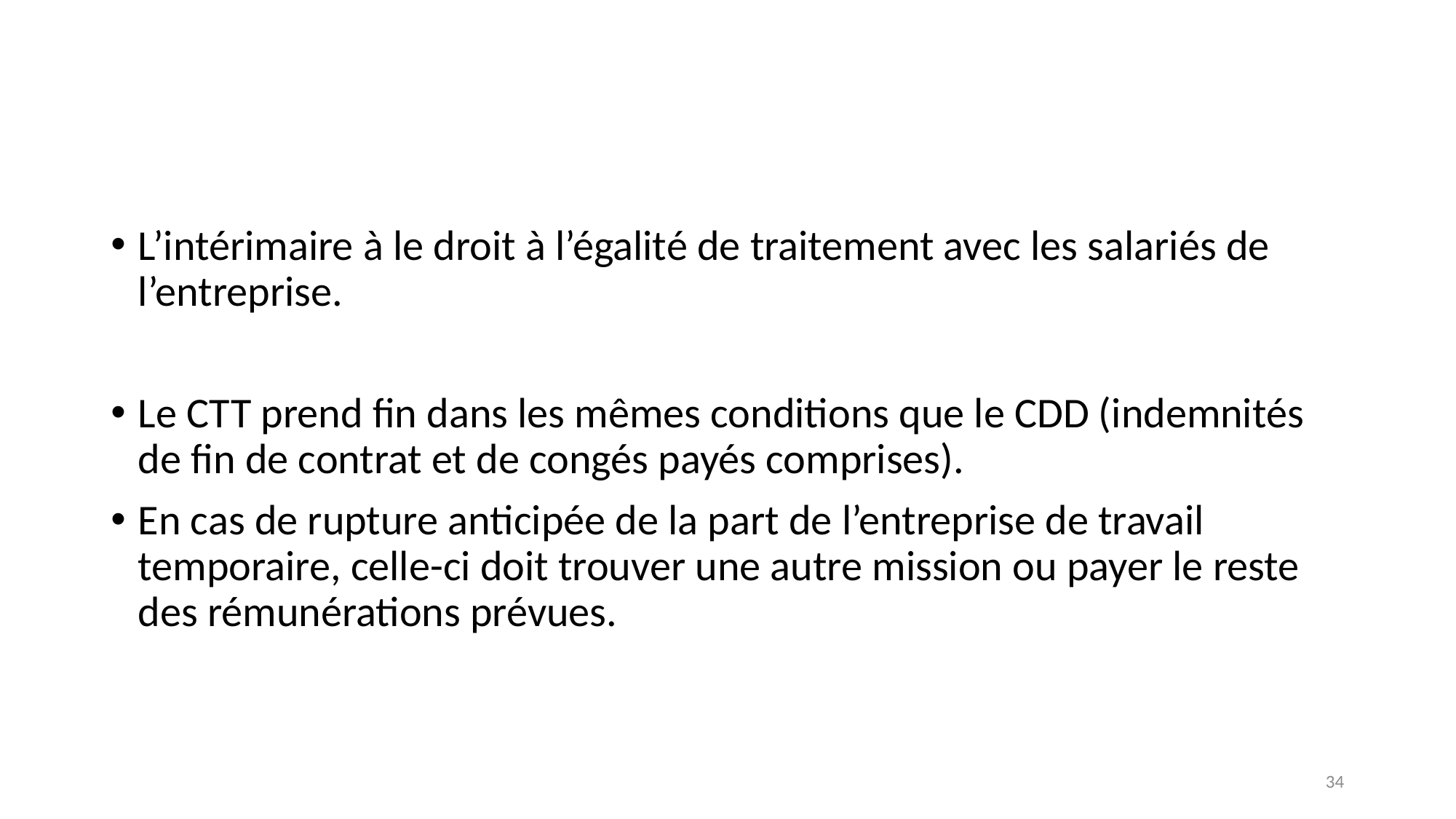

#
L’intérimaire à le droit à l’égalité de traitement avec les salariés de l’entreprise.

Le CTT prend fin dans les mêmes conditions que le CDD (indemnités de fin de contrat et de congés payés comprises).
En cas de rupture anticipée de la part de l’entreprise de travail temporaire, celle-ci doit trouver une autre mission ou payer le reste des rémunérations prévues.
34